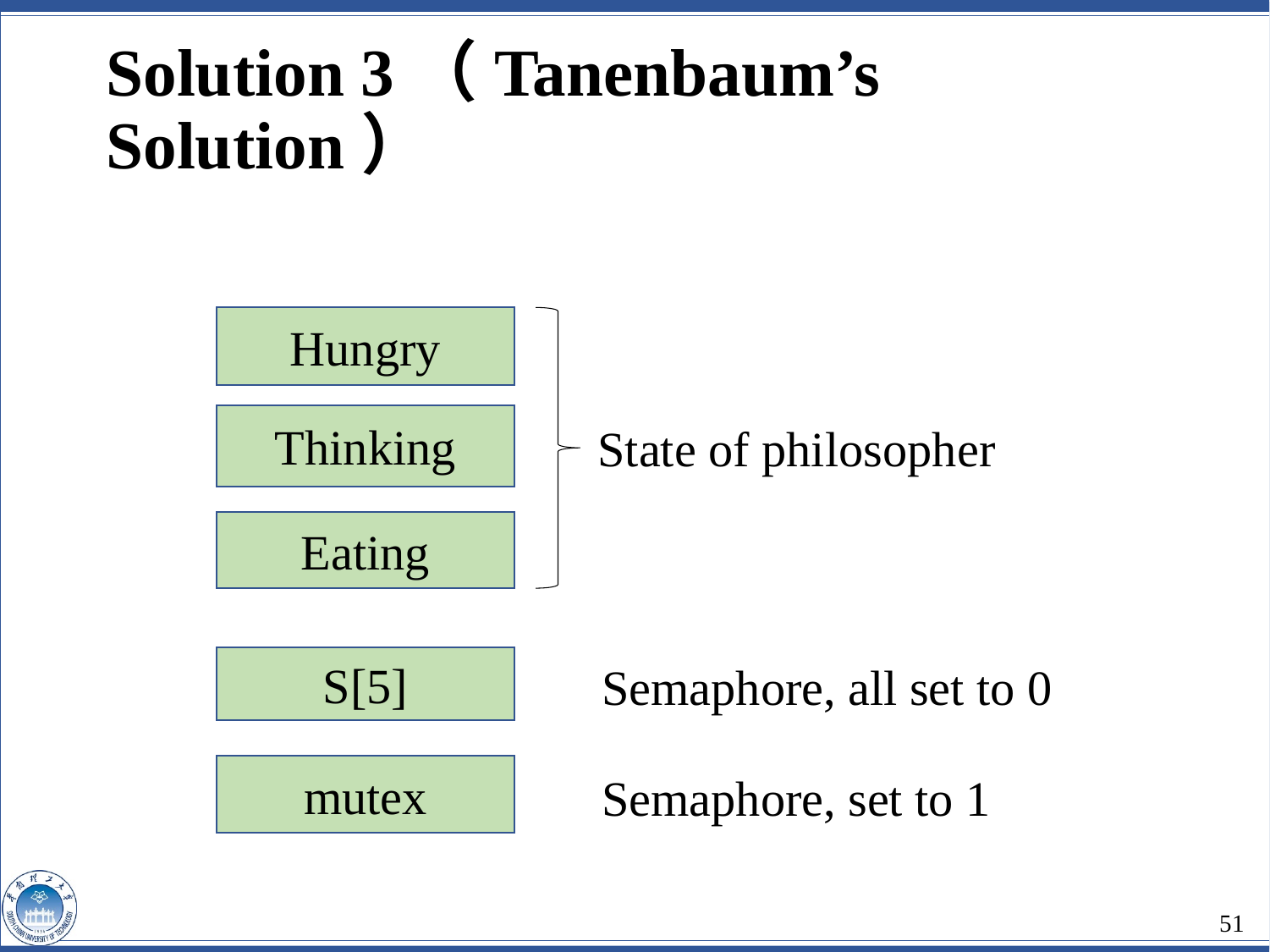

Solution 3（Tanenbaum’s Solution）
Hungry

Thinking
State of philosopher
Eating
S[5]
Semaphore, all set to 0
mutex
Semaphore, set to 1
51